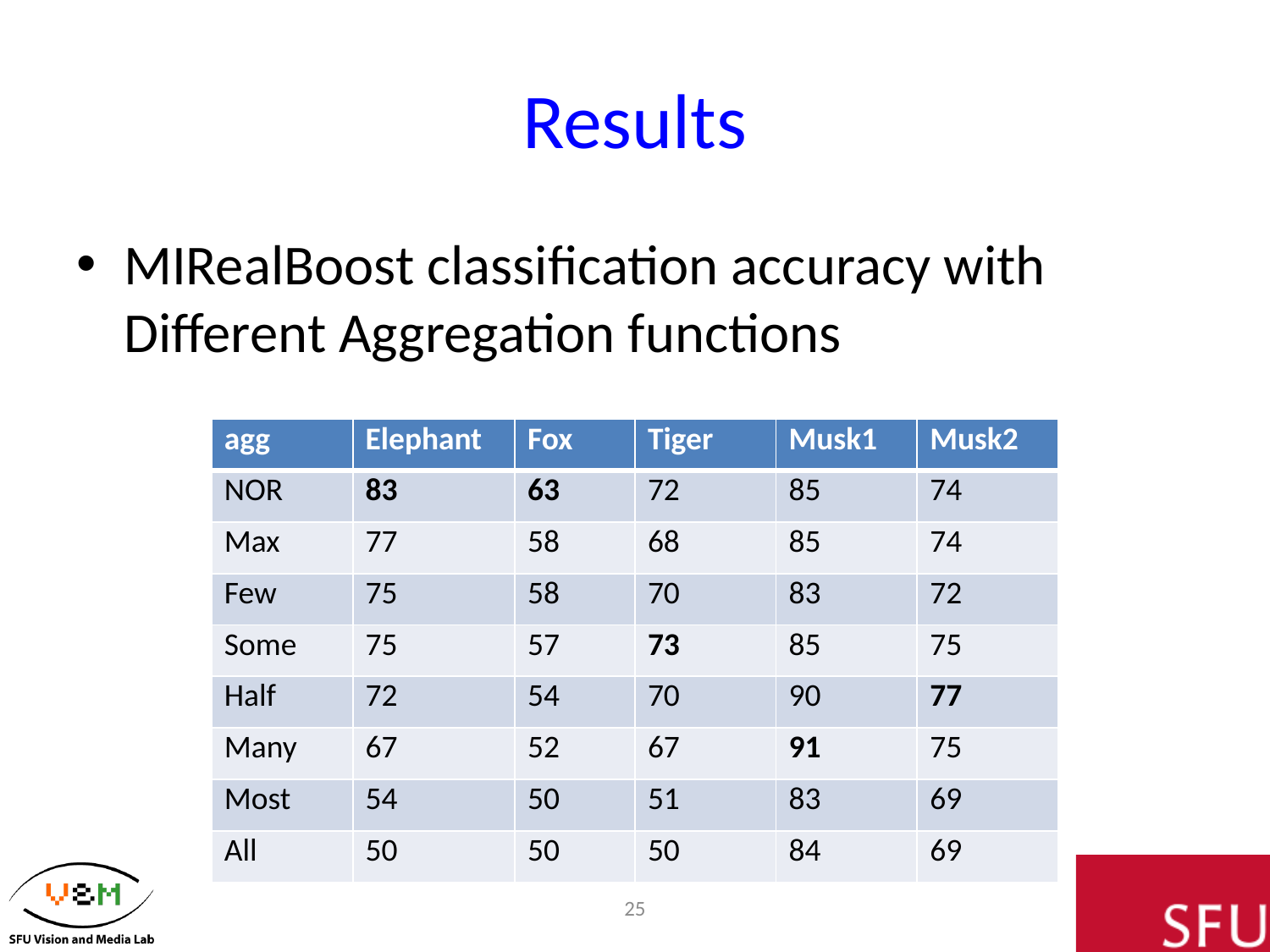

# Results
MIRealBoost classification accuracy with Different Aggregation functions
| agg | Elephant | Fox | Tiger | Musk1 | Musk2 |
| --- | --- | --- | --- | --- | --- |
| NOR | 83 | 63 | 72 | 85 | 74 |
| Max | 77 | 58 | 68 | 85 | 74 |
| Few | 75 | 58 | 70 | 83 | 72 |
| Some | 75 | 57 | 73 | 85 | 75 |
| Half | 72 | 54 | 70 | 90 | 77 |
| Many | 67 | 52 | 67 | 91 | 75 |
| Most | 54 | 50 | 51 | 83 | 69 |
| All | 50 | 50 | 50 | 84 | 69 |
25